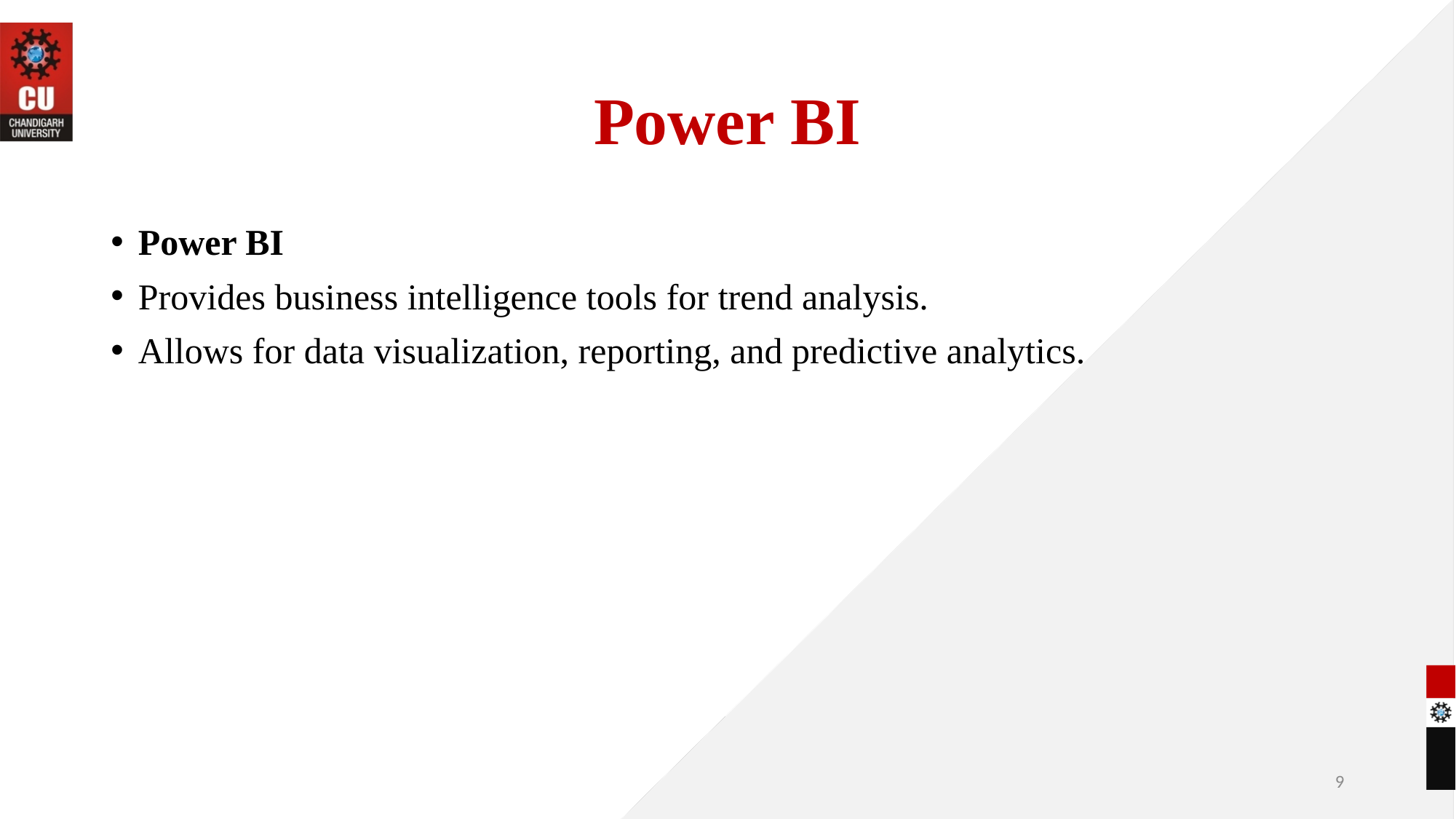

# Power BI
Power BI
Provides business intelligence tools for trend analysis.
Allows for data visualization, reporting, and predictive analytics.
9